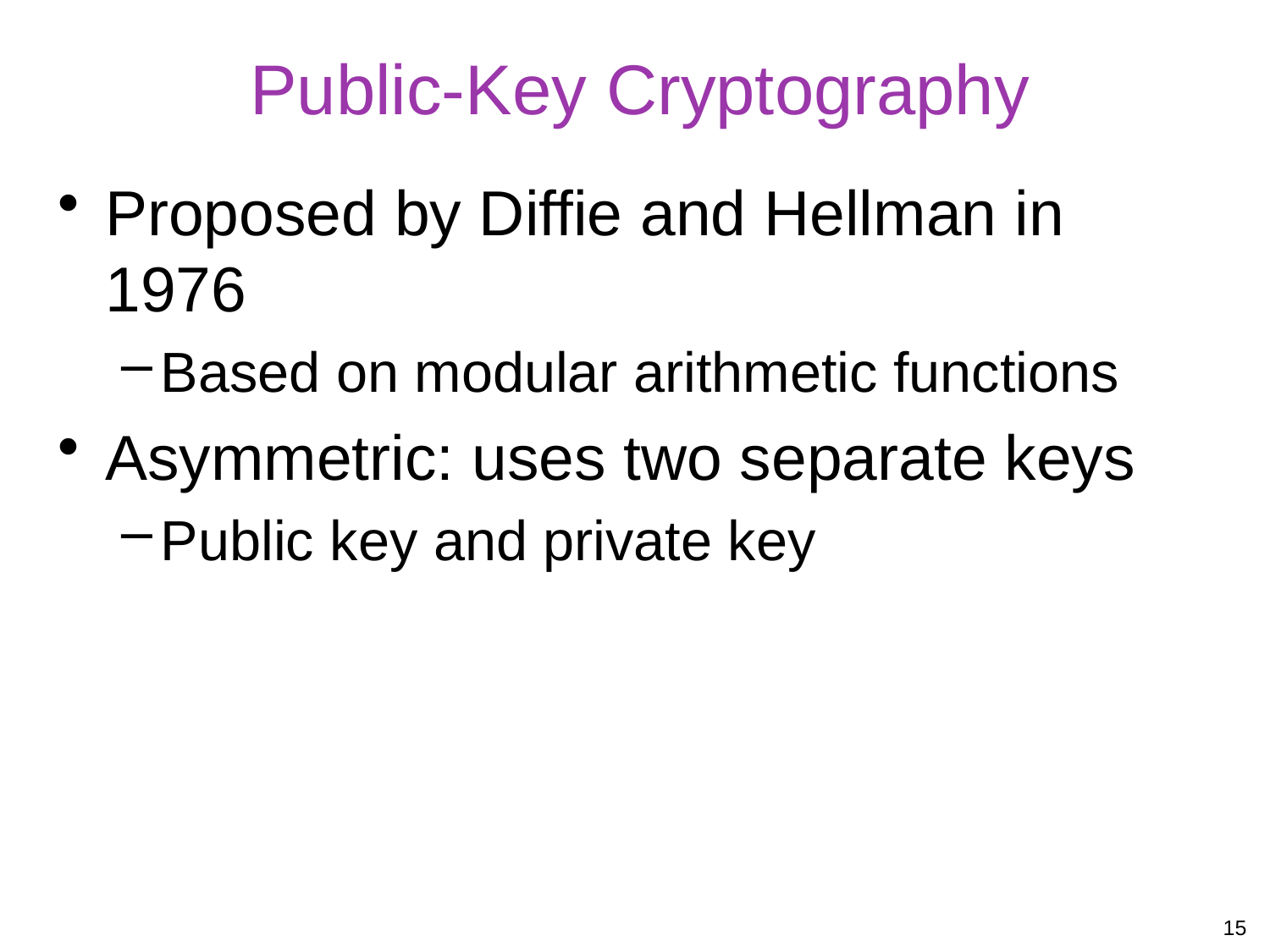

# Public-Key Cryptography
Proposed by Diffie and Hellman in 1976
Based on modular arithmetic functions
Asymmetric: uses two separate keys
Public key and private key

15